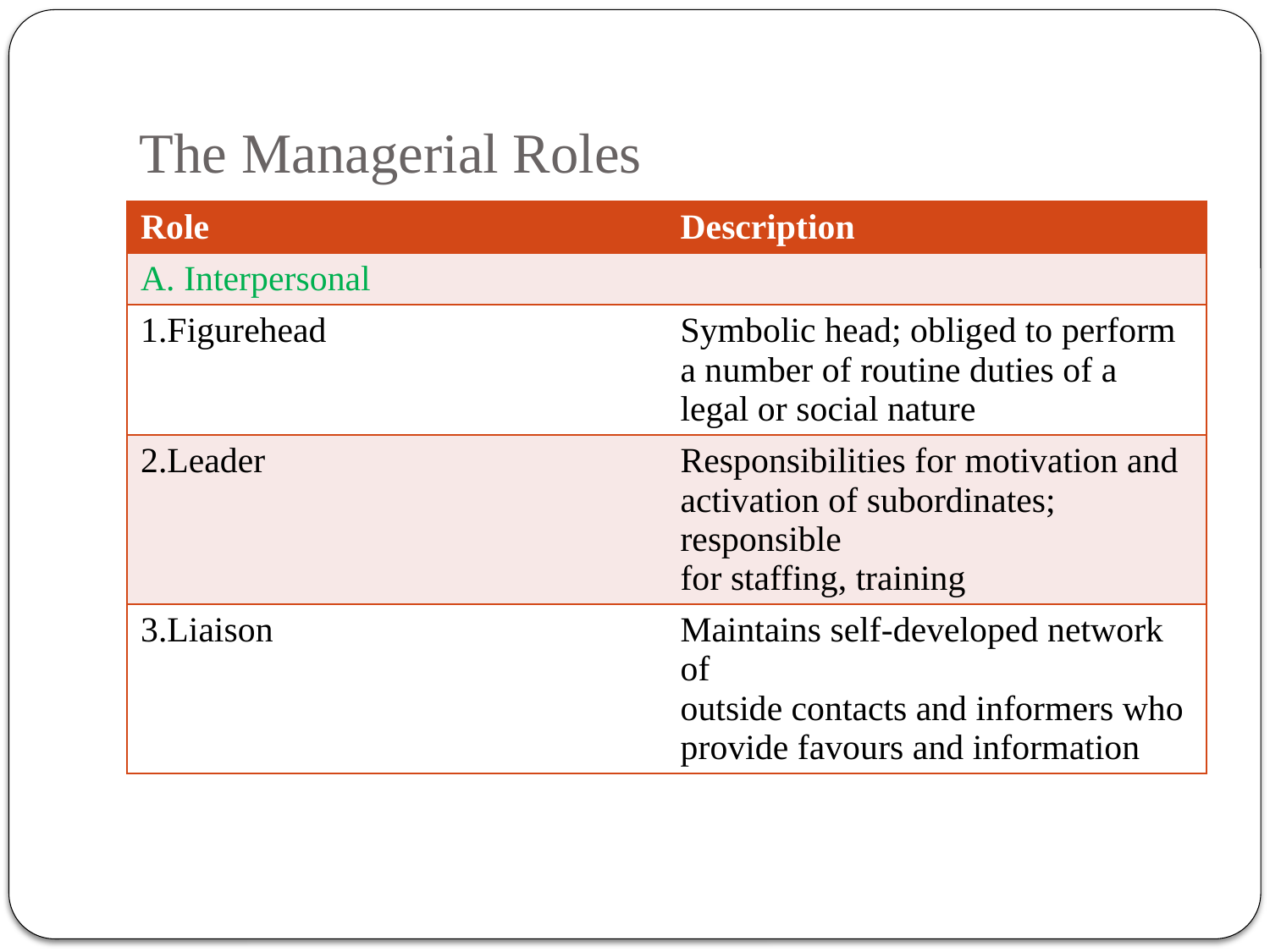

# The Managerial Roles
| Role | Description |
| --- | --- |
| A. Interpersonal |  |
| 1.Figurehead | Symbolic head; obliged to perform a number of routine duties of a legal or social nature |
| 2.Leader | Responsibilities for motivation and activation of subordinates; responsible for staffing, training |
| 3.Liaison | Maintains self-developed network of outside contacts and informers who provide favours and information |